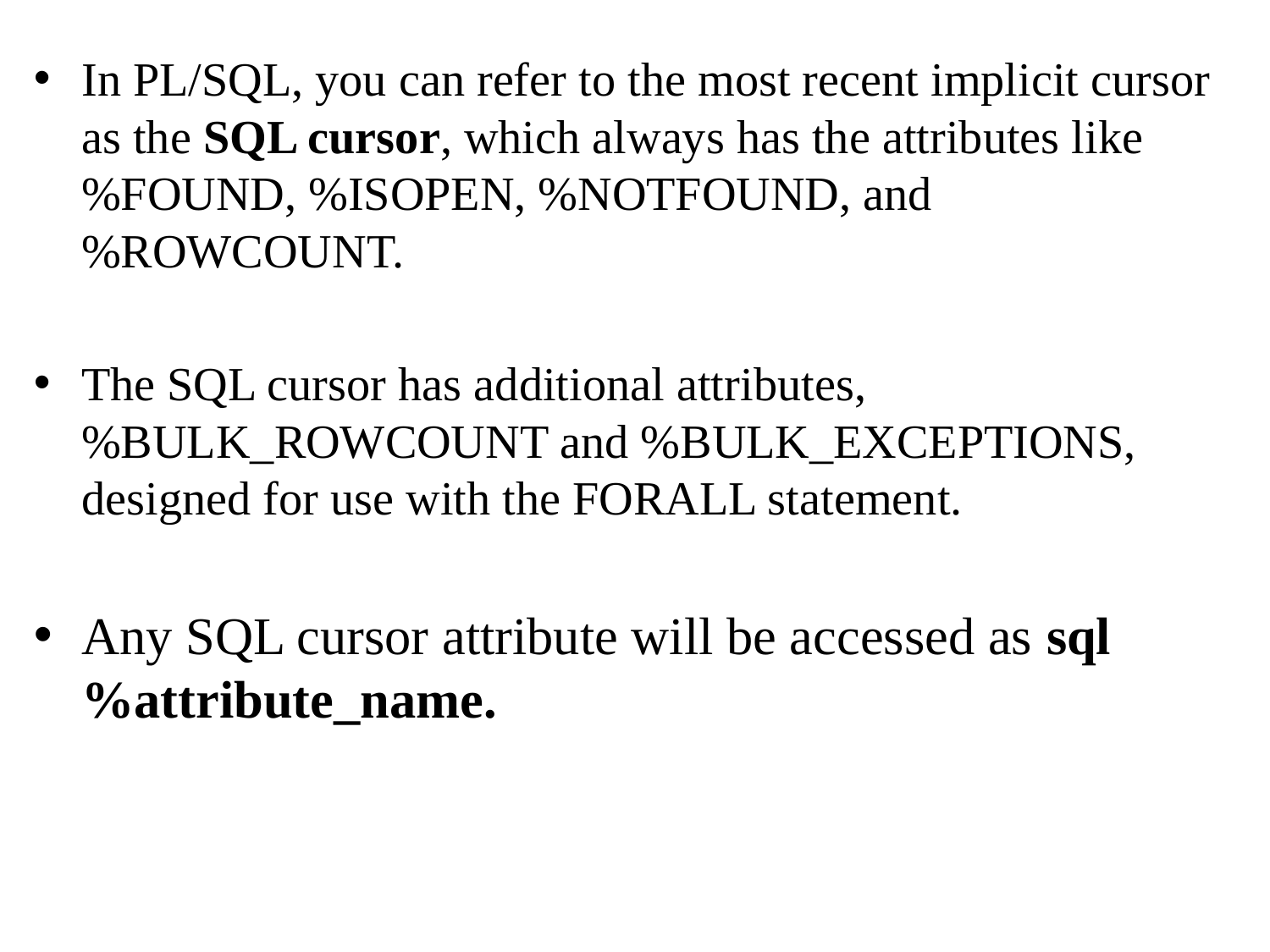

In PL/SQL, you can refer to the most recent implicit cursor as the SQL cursor, which always has the attributes like %FOUND, %ISOPEN, %NOTFOUND, and %ROWCOUNT.

The SQL cursor has additional attributes, %BULK_ROWCOUNT and %BULK_EXCEPTIONS, designed for use with the FORALL statement.

Any SQL cursor attribute will be accessed as sql%attribute_name.